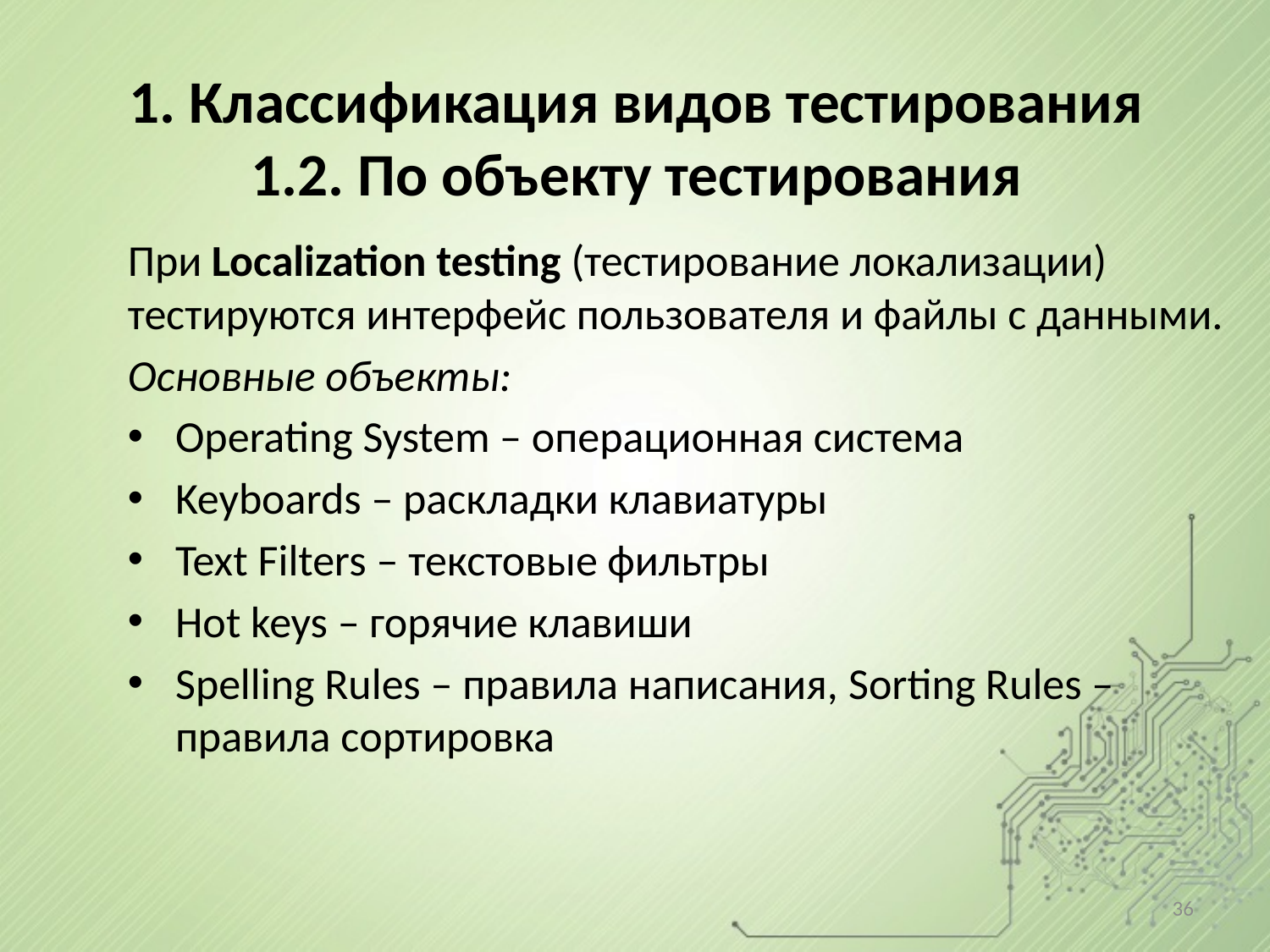

# 1. Классификация видов тестирования 1.2. По объекту тестирования
При Localization testing (тестирование локализации) тестируются интерфейс пользователя и файлы с данными.
Основные объекты:
Operating System – операционная система
Keyboards – раскладки клавиатуры
Text Filters – текстовые фильтры
Hot keys – горячие клавиши
Spelling Rules – правила написания, Sorting Rules – правила сортировка

36